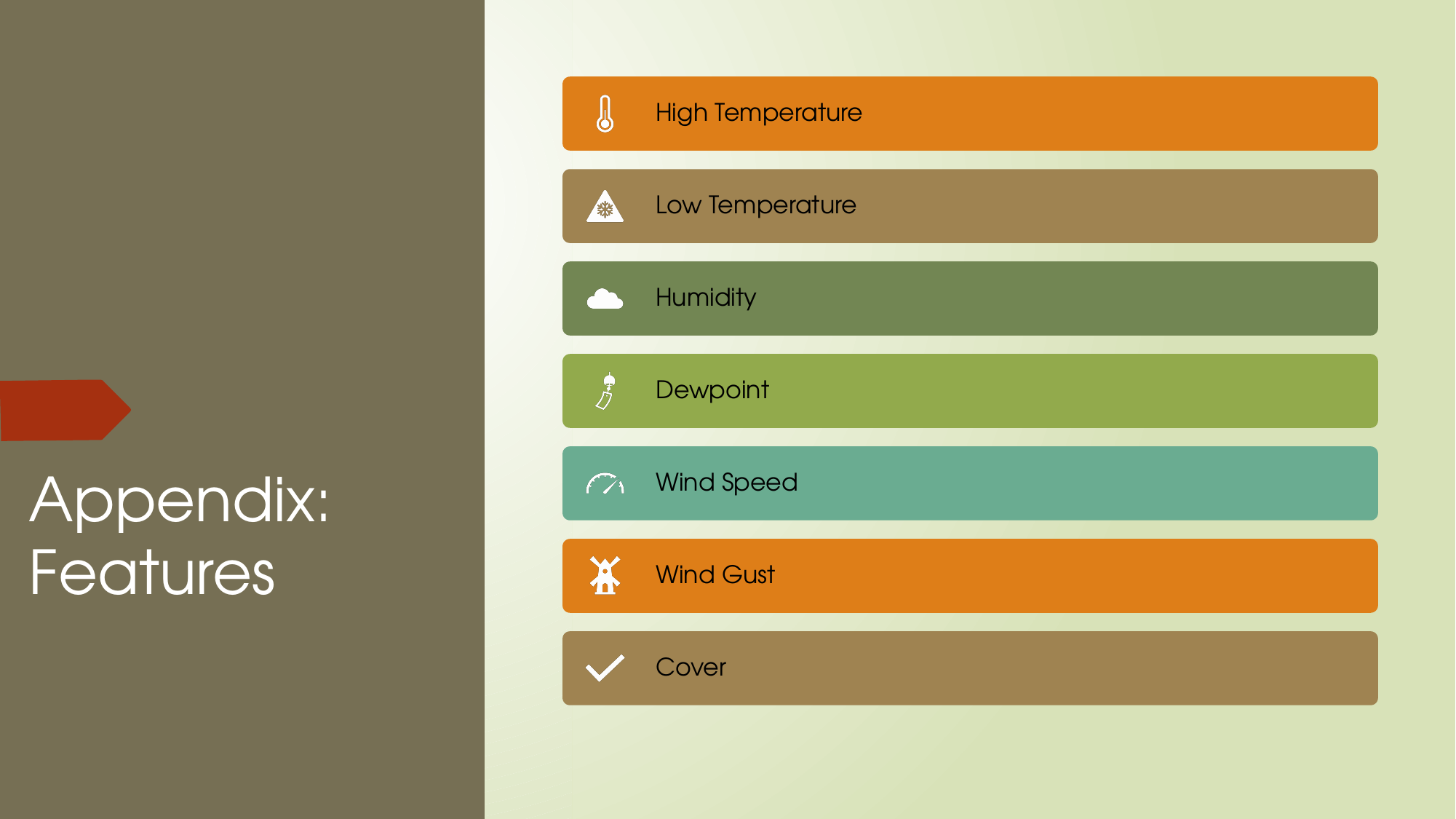

High Temperature
Low Temperature
Humidity
Dewpoint
Wind Speed
Wind Gust
Cover

# Appendix: Features